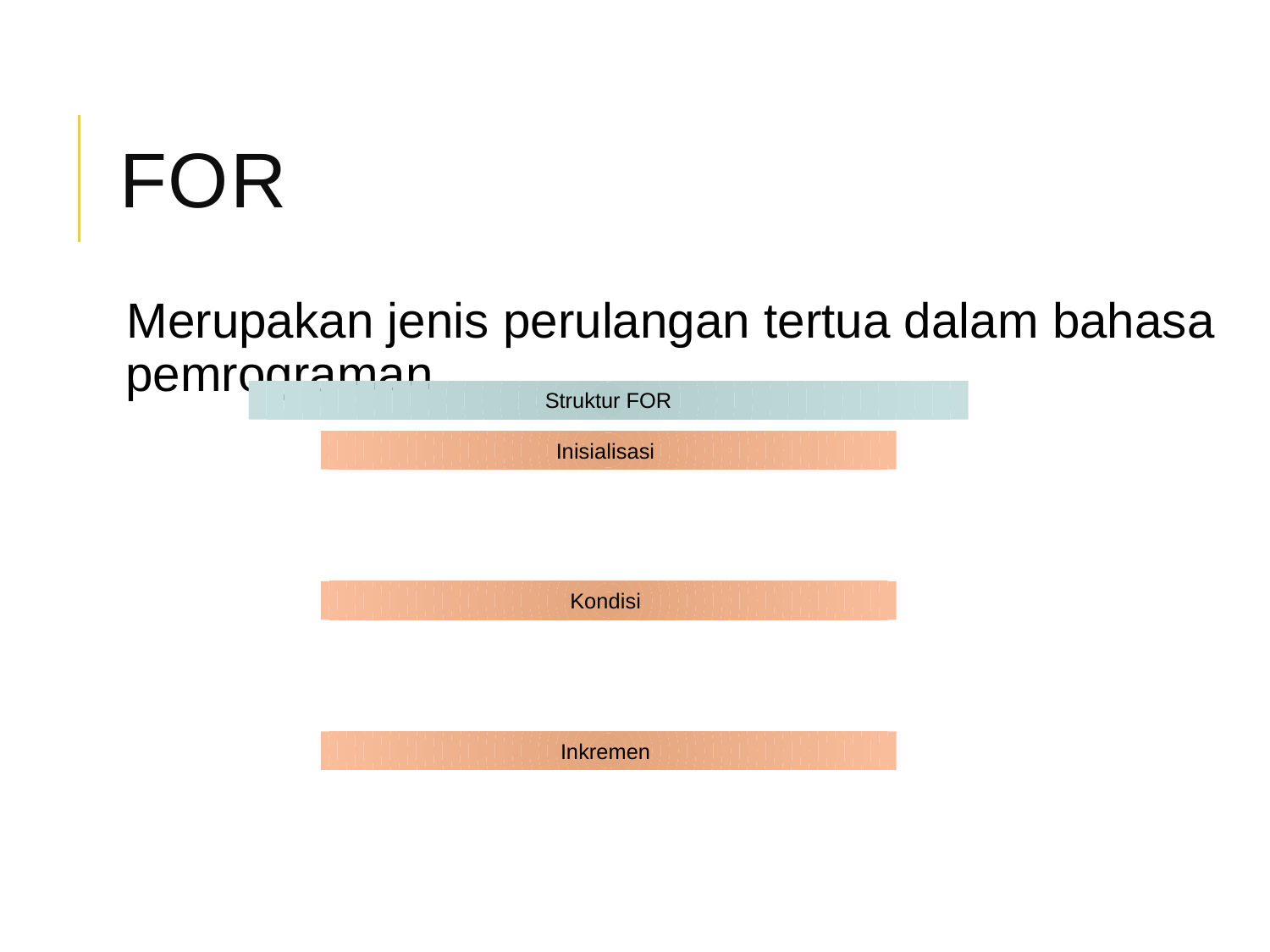

# FOR
Merupakan jenis perulangan tertua dalam bahasa pemrograman

Struktur FOR
Inisialisasi
Kondisi
Inkremen